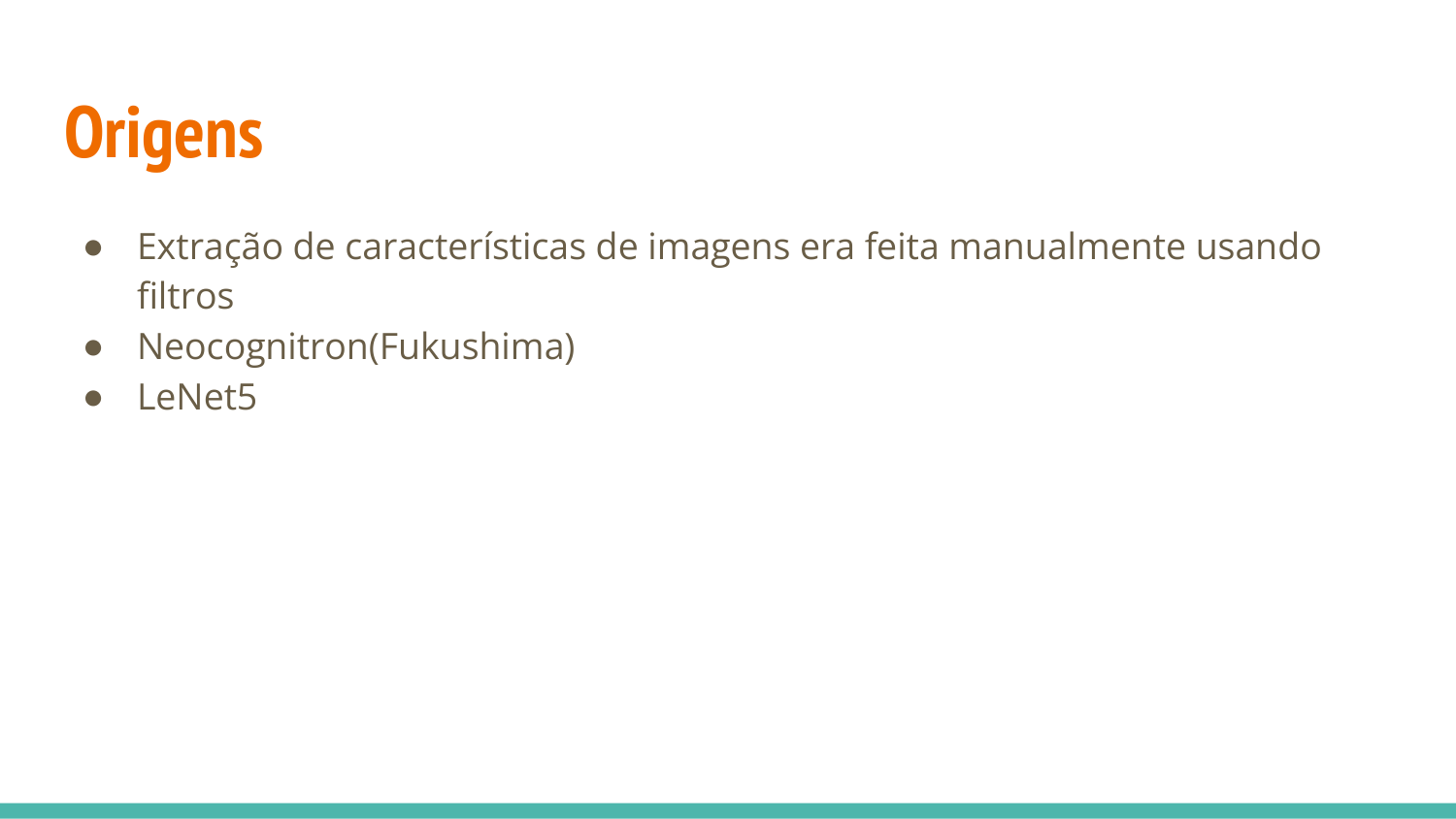

# Origens
Extração de características de imagens era feita manualmente usando filtros
Neocognitron(Fukushima)
LeNet5